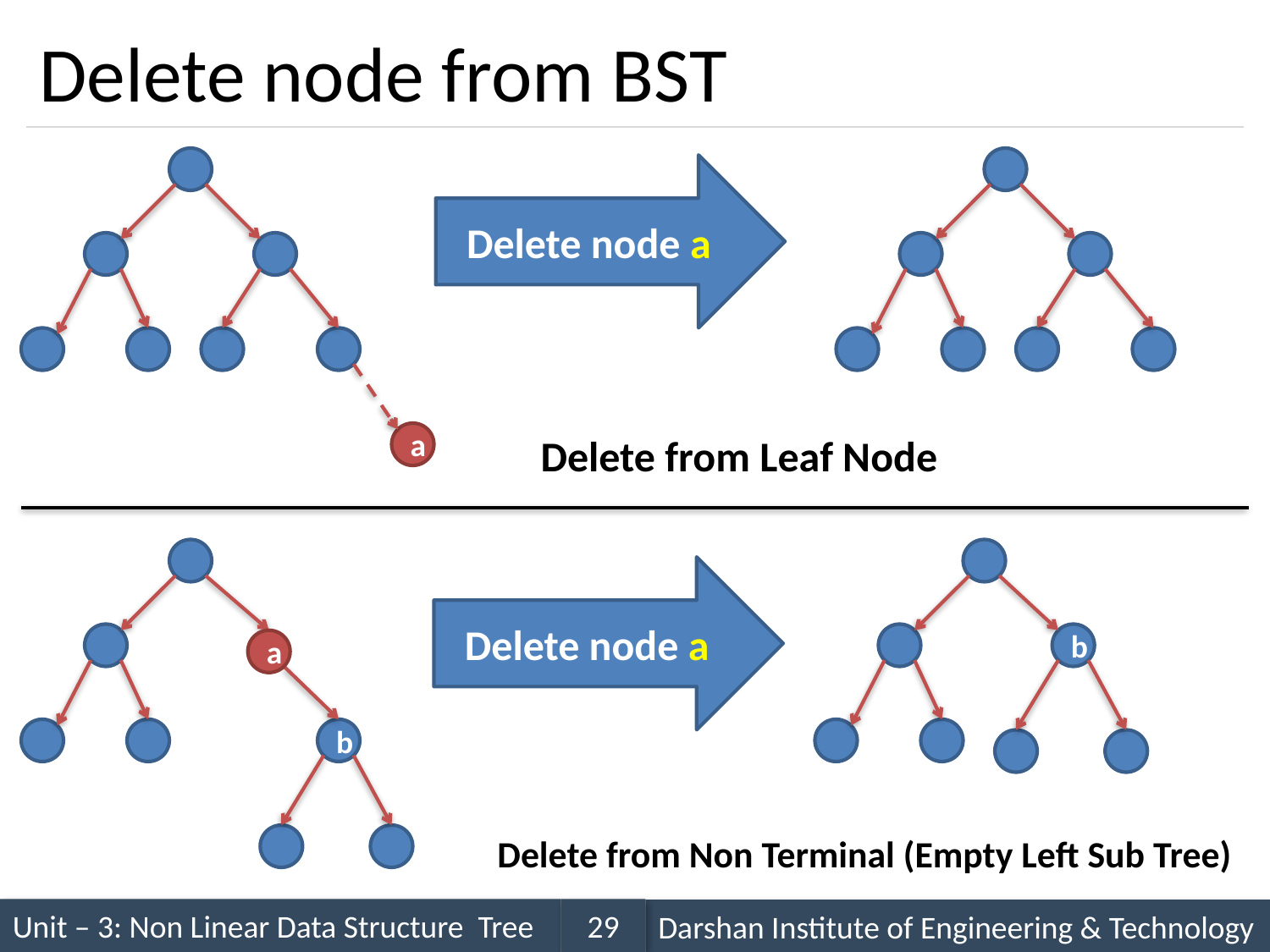

# Delete node from BST

Delete node a

a
Delete from Leaf Node

Delete node a

b
a

b

Delete from Non Terminal (Empty Left Sub Tree)